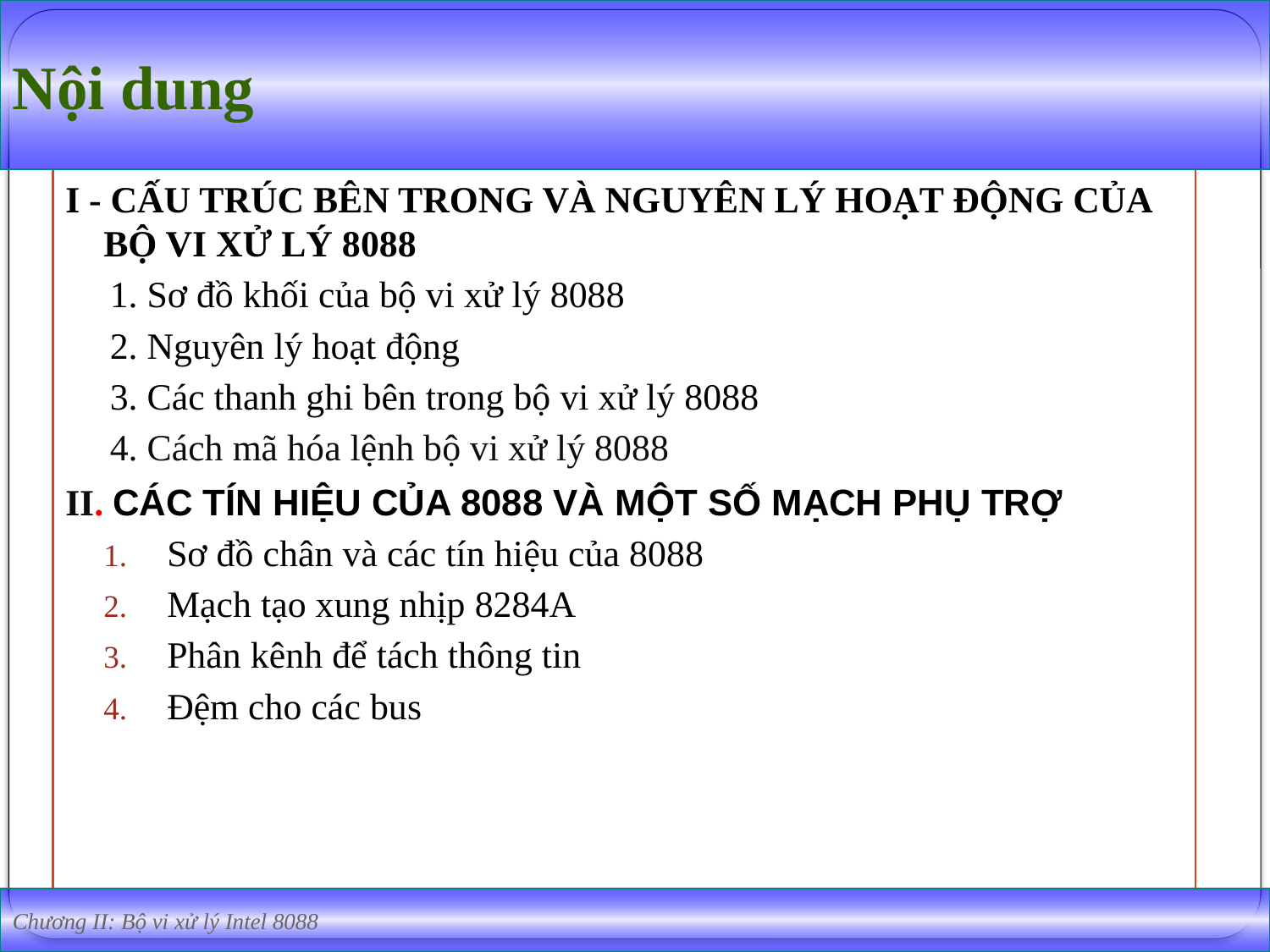

Nội dung
I - CẤU TRÚC BÊN TRONG VÀ NGUYÊN LÝ HOẠT ĐỘNG CỦA BỘ VI XỬ LÝ 8088
1. Sơ đồ khối của bộ vi xử lý 8088
2. Nguyên lý hoạt động
3. Các thanh ghi bên trong bộ vi xử lý 8088
4. Cách mã hóa lệnh bộ vi xử lý 8088
II. CÁC TÍN HIỆU CỦA 8088 VÀ MỘT SỐ MẠCH PHỤ TRỢ
Sơ đồ chân và các tín hiệu của 8088
Mạch tạo xung nhịp 8284A
Phân kênh để tách thông tin
Đệm cho các bus

Chương II: Bộ vi xử lý Intel 8088